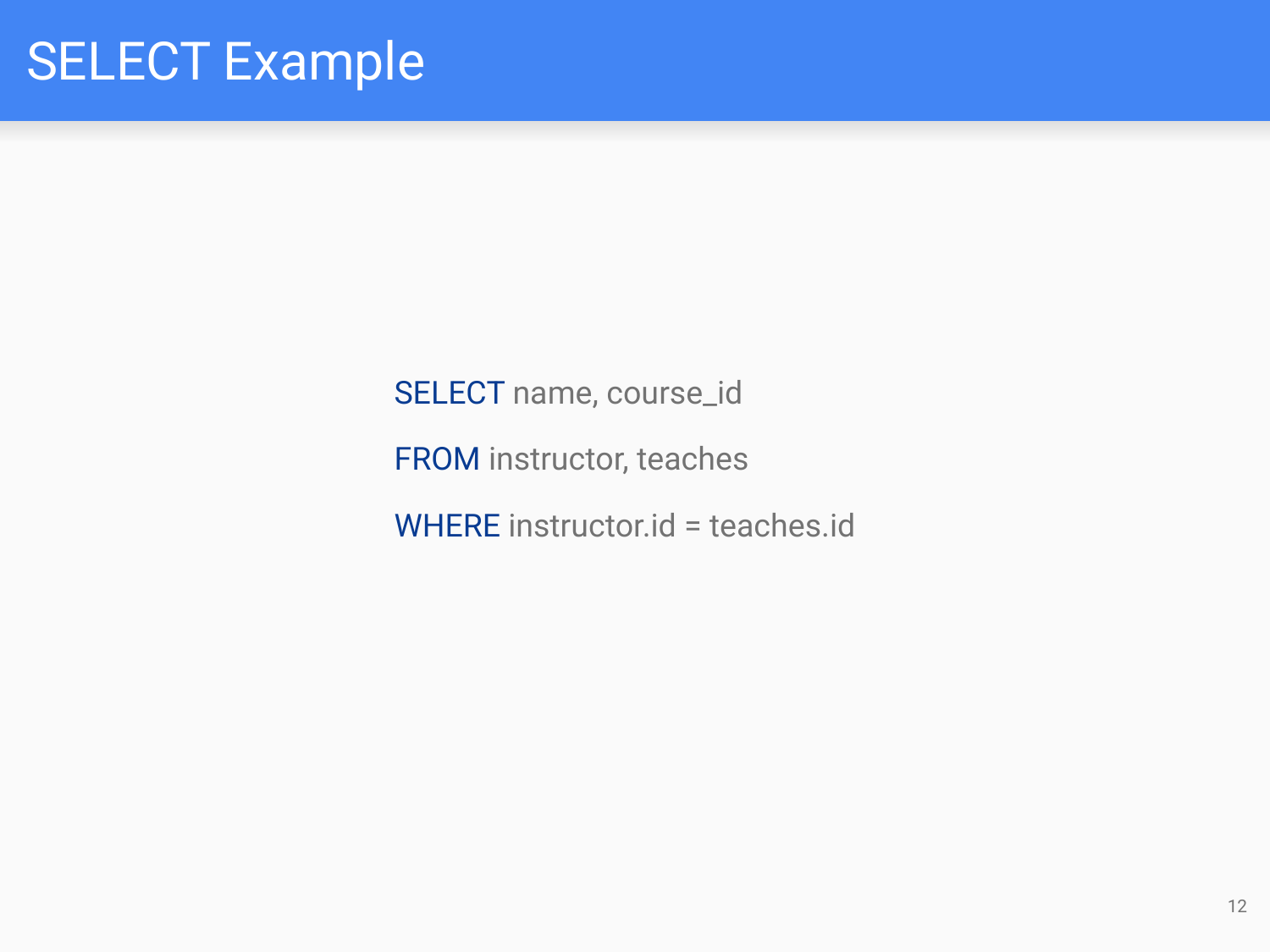

# SELECT Example

		SELECT name, course_id
		FROM instructor, teaches
		WHERE instructor.id = teaches.id

12